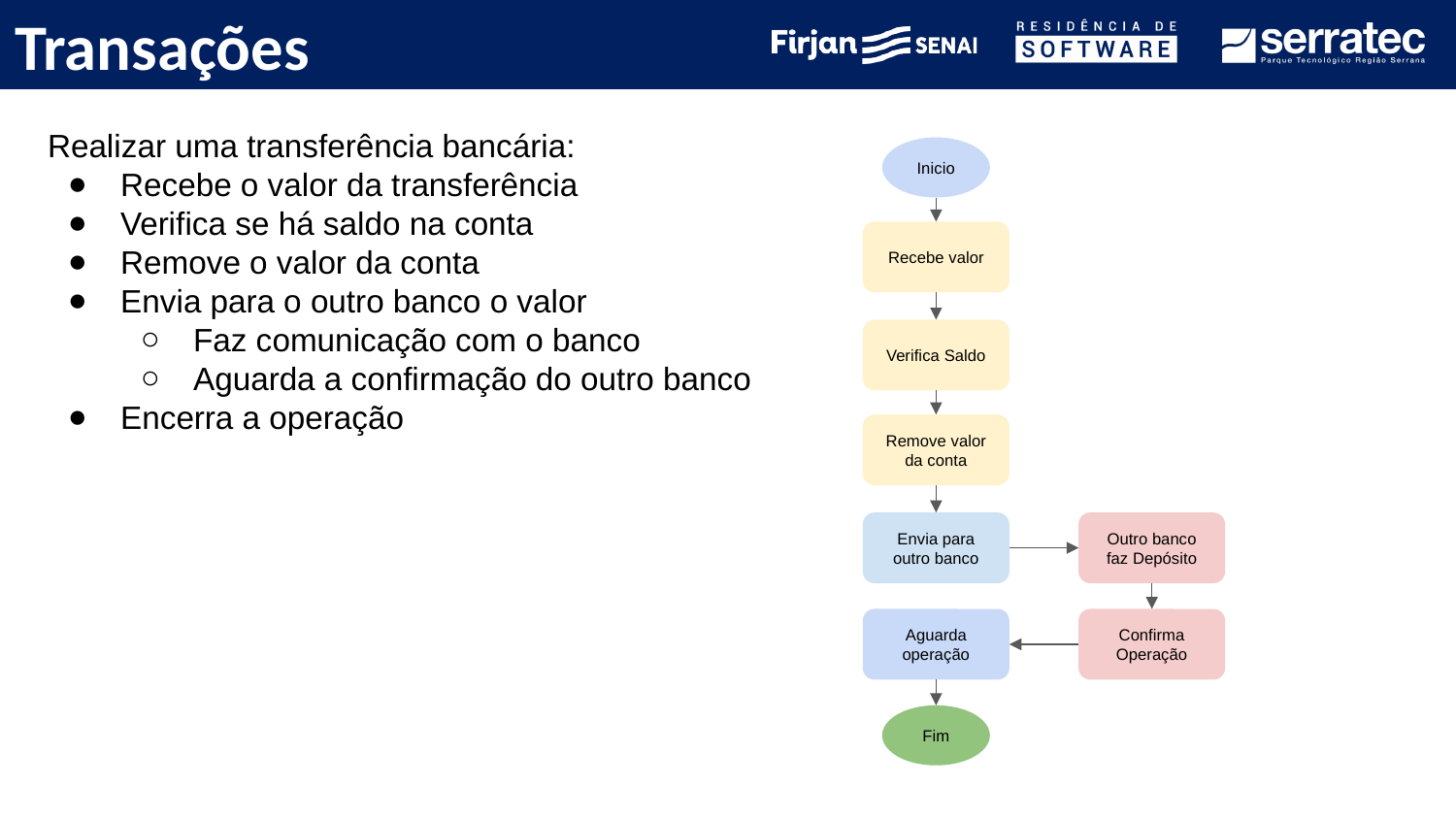

# Transações
Realizar uma transferência bancária:
Recebe o valor da transferência
Verifica se há saldo na conta
Remove o valor da conta
Envia para o outro banco o valor
Faz comunicação com o banco
Aguarda a confirmação do outro banco
Encerra a operação
Inicio
Recebe valor
Verifica Saldo
Remove valor da conta
Envia para outro banco
Outro banco faz Depósito
Aguarda operação
Confirma Operação
Fim